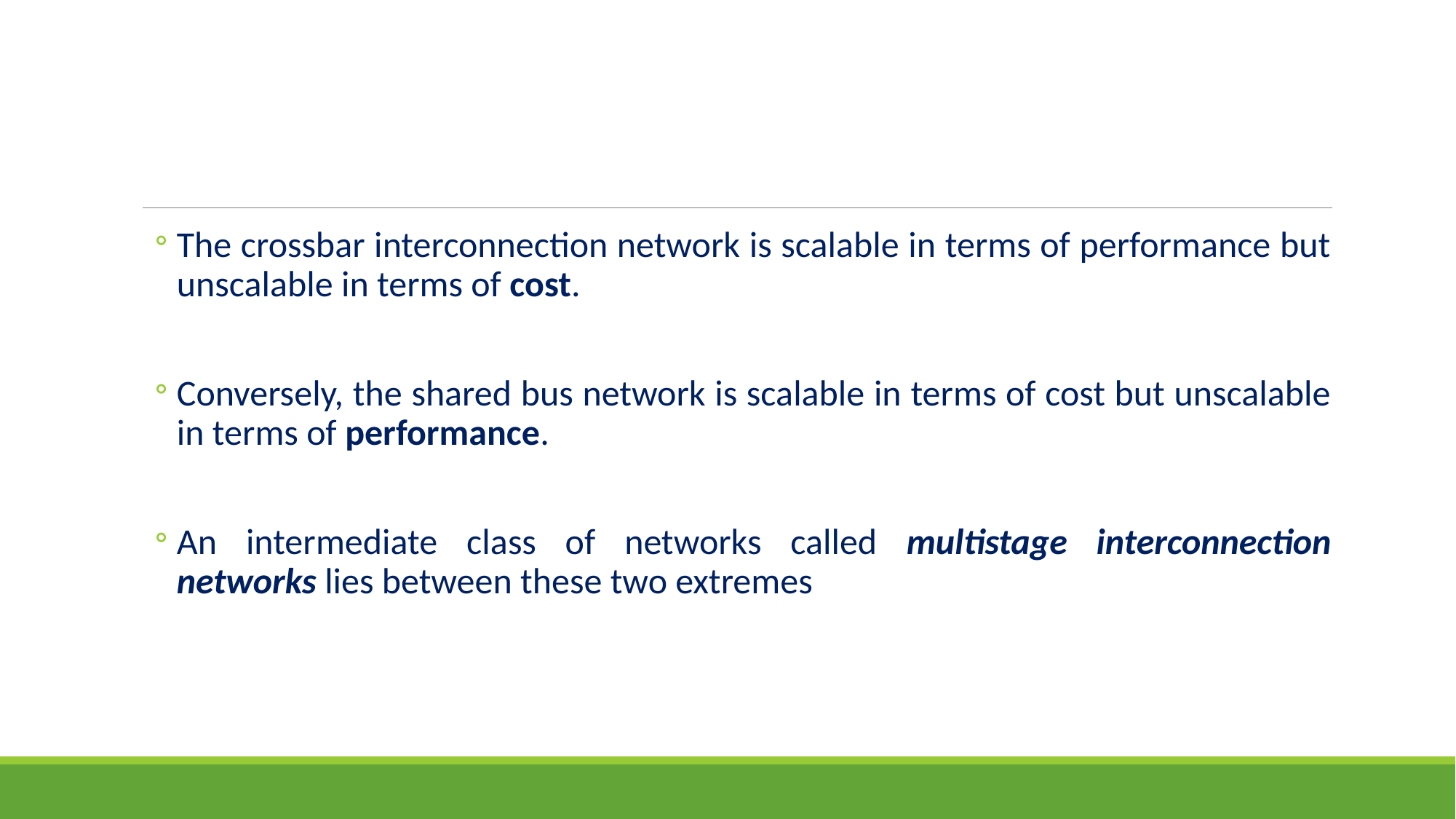

#
The crossbar interconnection network is scalable in terms of performance but unscalable in terms of cost.

Conversely, the shared bus network is scalable in terms of cost but unscalable in terms of performance.

An intermediate class of networks called multistage interconnection networks lies between these two extremes